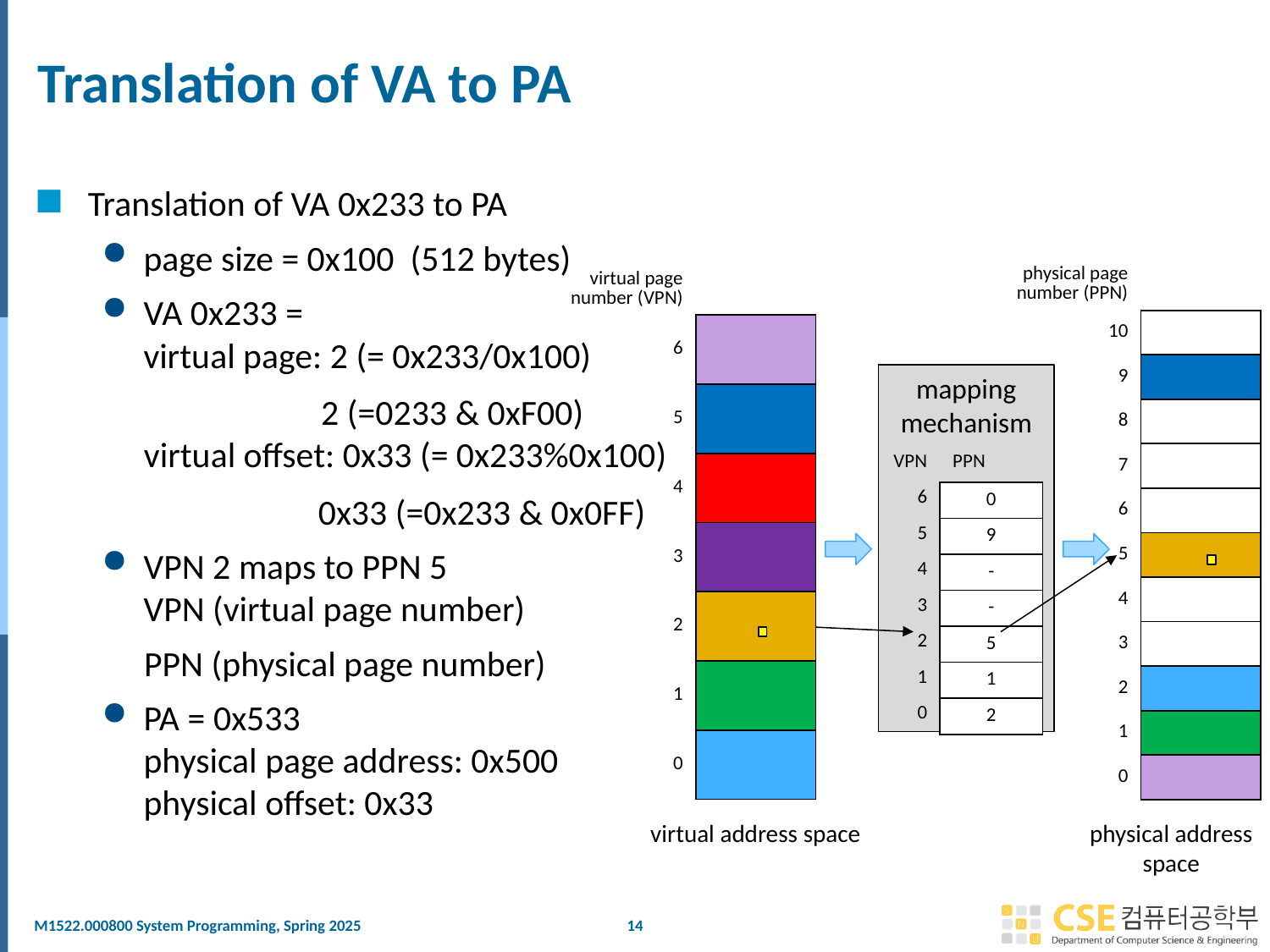

# Translation of VA to PA
Translation of VA 0x233 to PA
page size = 0x100  (512 bytes)
VA 0x233 =
virtual page: 2 (= 0x233/0x100)
                           2 (=0233 & 0xF00)
     virtual offset: 0x33 (= 0x233%0x100)
0x33 (=0x233 & 0x0FF)
VPN 2 maps to PPN 5
VPN (virtual page number)
     PPN (physical page number)
PA = 0x533
physical page address: 0x500
physical offset: 0x33

| physical page number (PPN) |  |
| --- | --- |
| 10 |  |
| 9 |  |
| 8 |  |
| 7 |  |
| 6 |  |
| 5 |  |
| 4 |  |
| 3 |  |
| 2 |  |
| 1 |  |
| 0 |  |
| virtual page number (VPN) |  |
| --- | --- |
| 6 |  |
| 5 |  |
| 4 |  |
| 3 |  |
| 2 |  |
| 1 |  |
| 0 |  |
mapping
mechanism
| VPN | PPN |
| --- | --- |
| 6 | 0 |
| 5 | 9 |
| 4 | - |
| 3 | - |
| 2 | 5 |
| 1 | 1 |
| 0 | 2 |

physical address
space
virtual address space